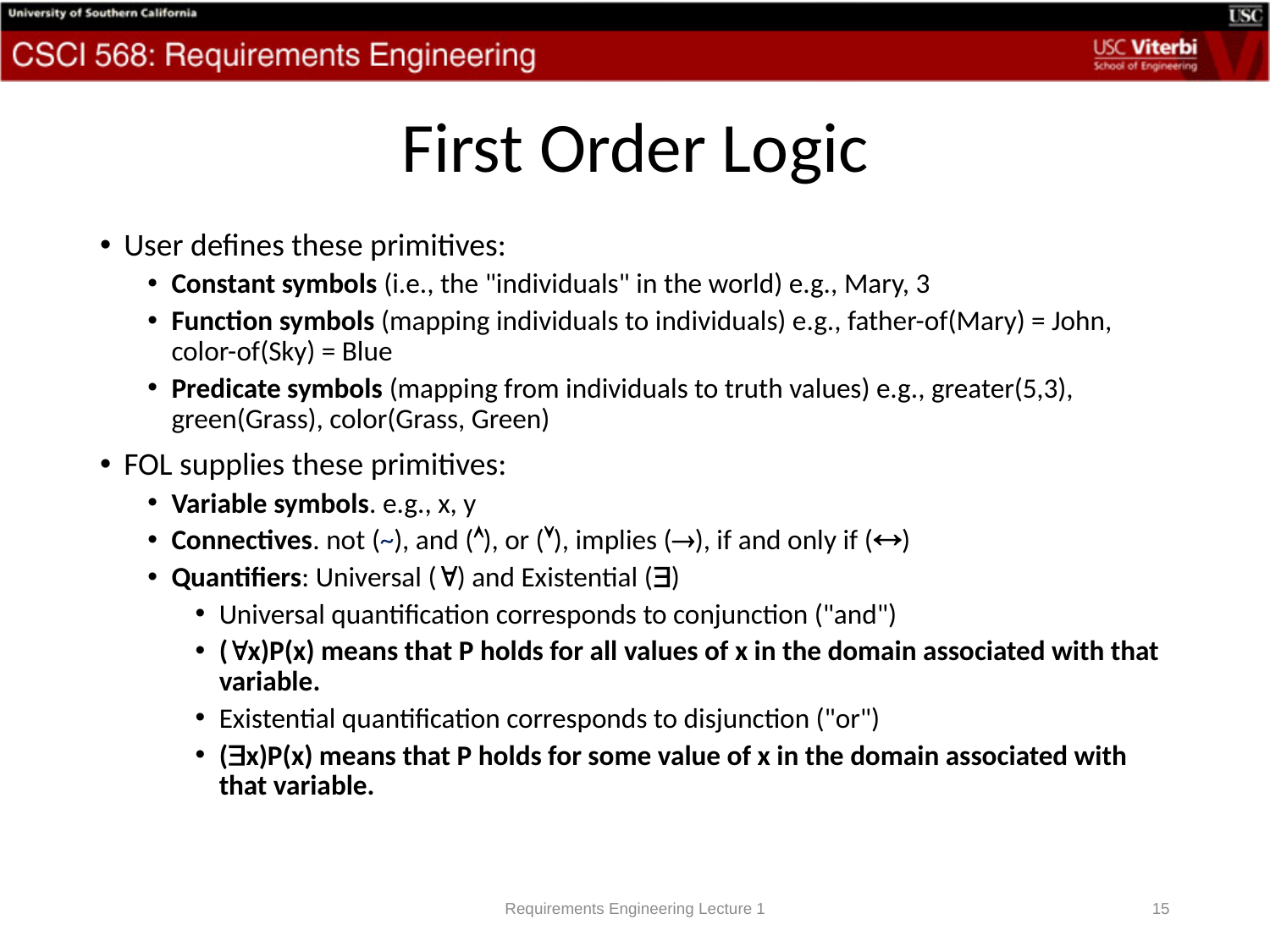

# First Order Logic
User defines these primitives:
Constant symbols (i.e., the "individuals" in the world) e.g., Mary, 3
Function symbols (mapping individuals to individuals) e.g., father-of(Mary) = John, color-of(Sky) = Blue
Predicate symbols (mapping from individuals to truth values) e.g., greater(5,3), green(Grass), color(Grass, Green)
FOL supplies these primitives:
Variable symbols. e.g., x, y
Connectives. not (~), and (∧), or (∨), implies (→), if and only if (↔)
Quantifiers: Universal (∀) and Existential (∃)
Universal quantification corresponds to conjunction ("and")
(∀x)P(x) means that P holds for all values of x in the domain associated with that variable.
Existential quantification corresponds to disjunction ("or")
(∃x)P(x) means that P holds for some value of x in the domain associated with that variable.
Requirements Engineering Lecture 1
15